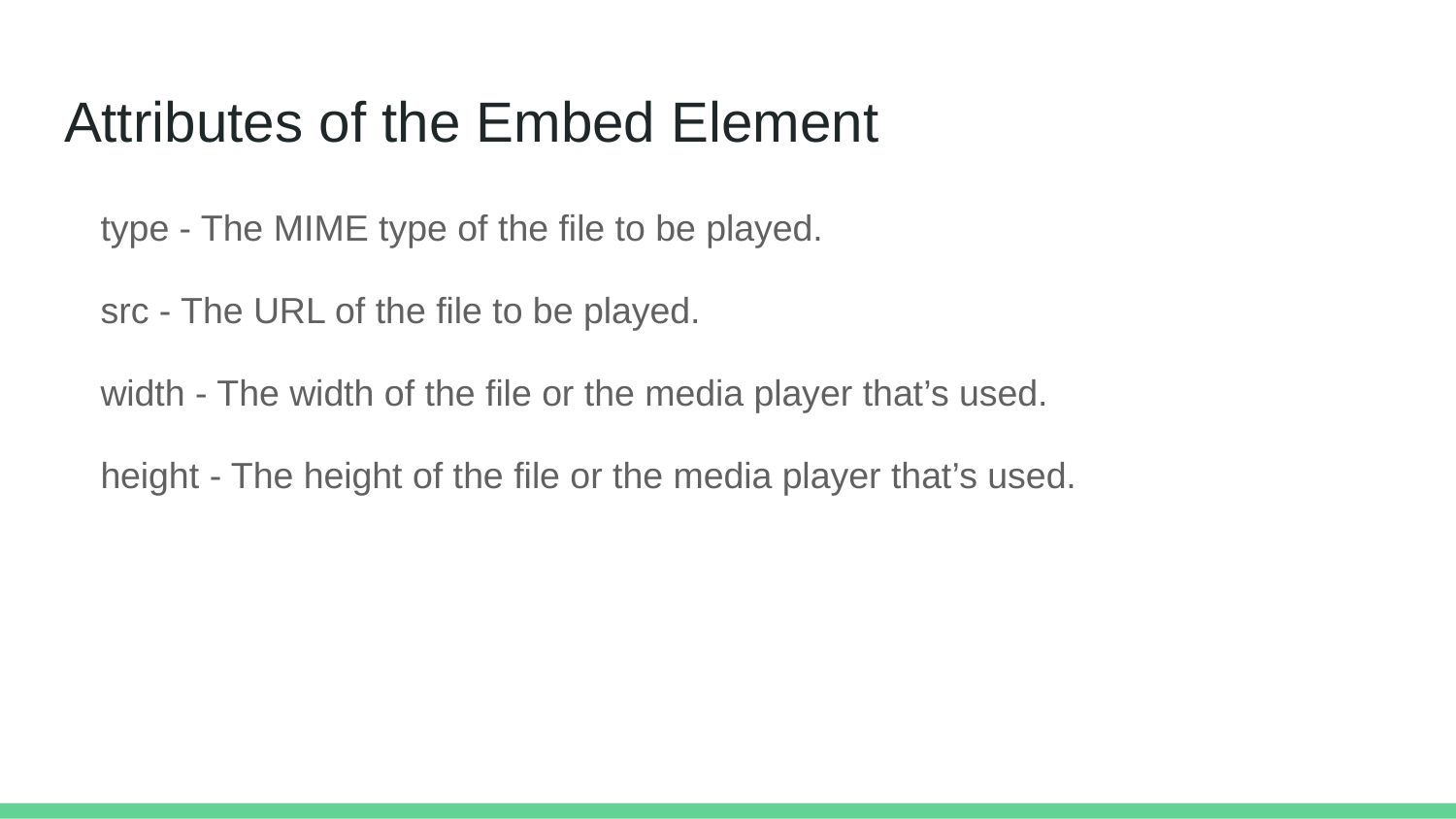

# Attributes of the Embed Element
type - The MIME type of the file to be played.
src - The URL of the file to be played.
width - The width of the file or the media player that’s used.
height - The height of the file or the media player that’s used.